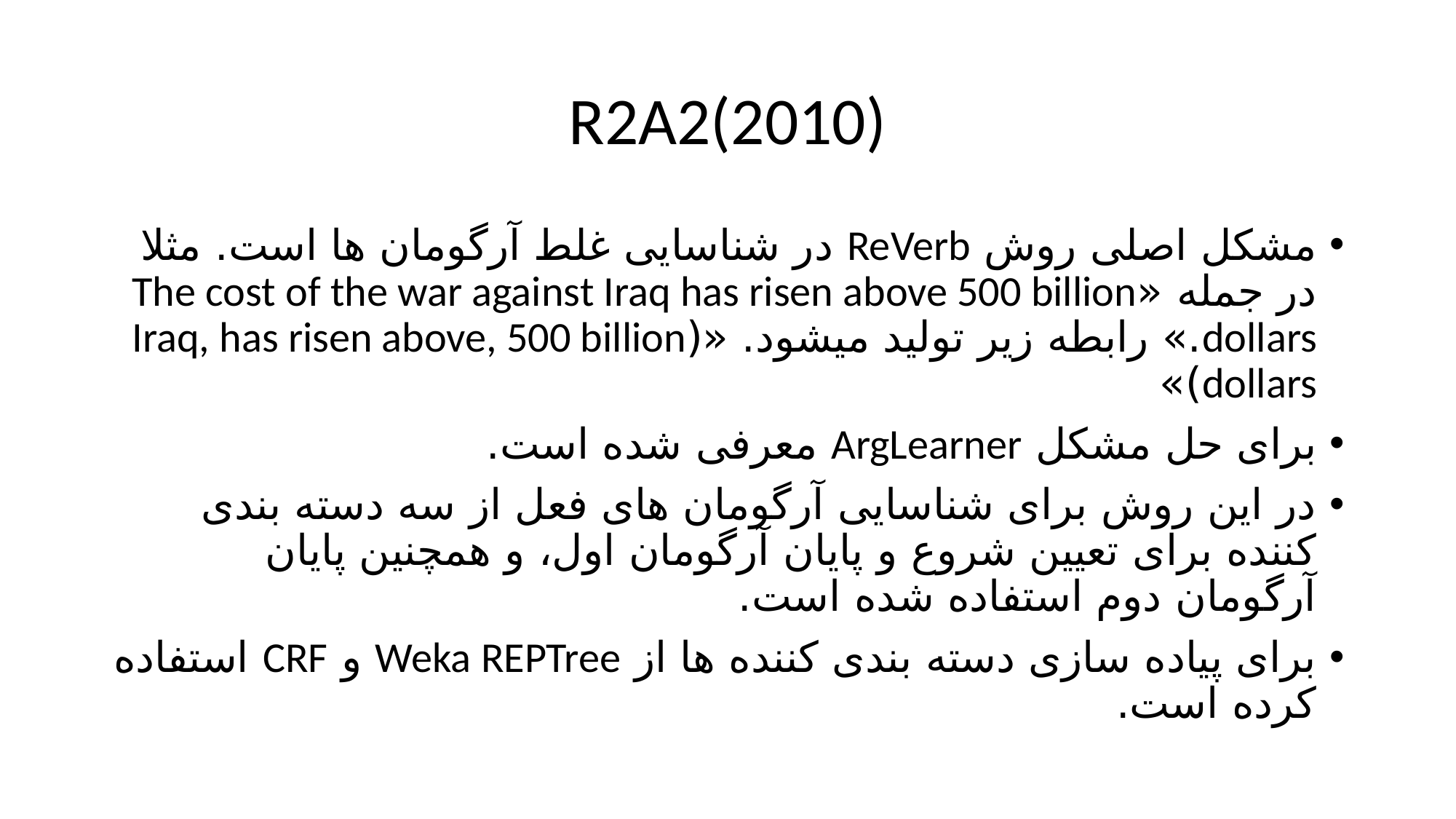

# R2A2(2010)
مشکل اصلی روش ReVerb در شناسایی غلط آرگومان ها است. مثلا در جمله «The cost of the war against Iraq has risen above 500 billion dollars.» رابطه زیر تولید میشود. «(Iraq, has risen above, 500 billion dollars)»
برای حل مشکل ArgLearner معرفی شده است.
در این روش برای شناسایی آرگومان های فعل از سه دسته بندی کننده برای تعیین شروع و پایان آرگومان اول، و همچنین پایان آرگومان دوم استفاده شده است.
برای پیاده سازی دسته بندی کننده ها از Weka REPTree و CRF استفاده کرده است.